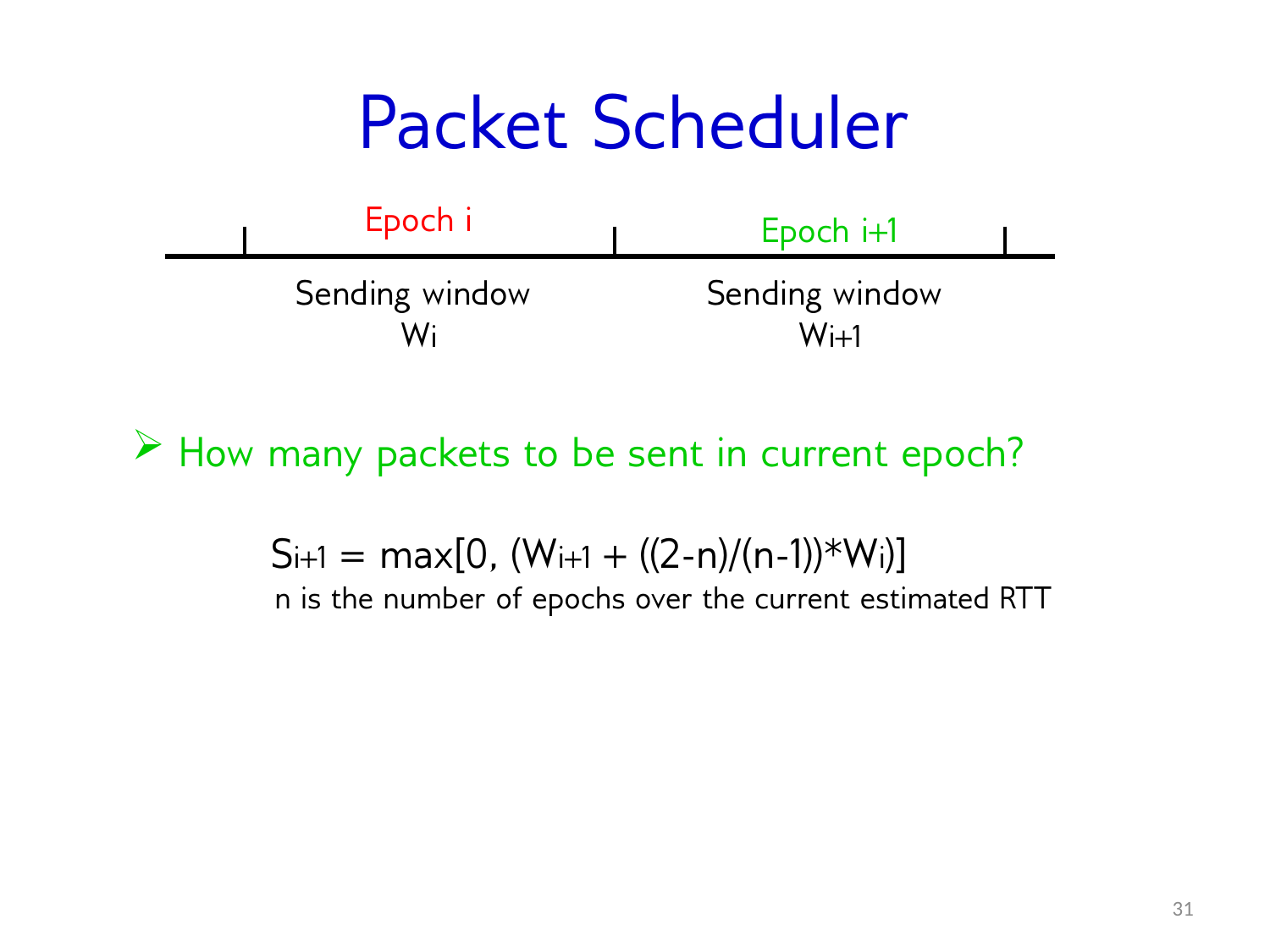

# Packet Scheduler
Epoch i
Epoch i+1
Sending window
Wi
Sending window
Wi+1
How many packets to be sent in current epoch?

           Si+1 = max[0, (Wi+1 + ((2-n)/(n-1))*Wi)]
               n is the number of epochs over the current estimated RTT
31